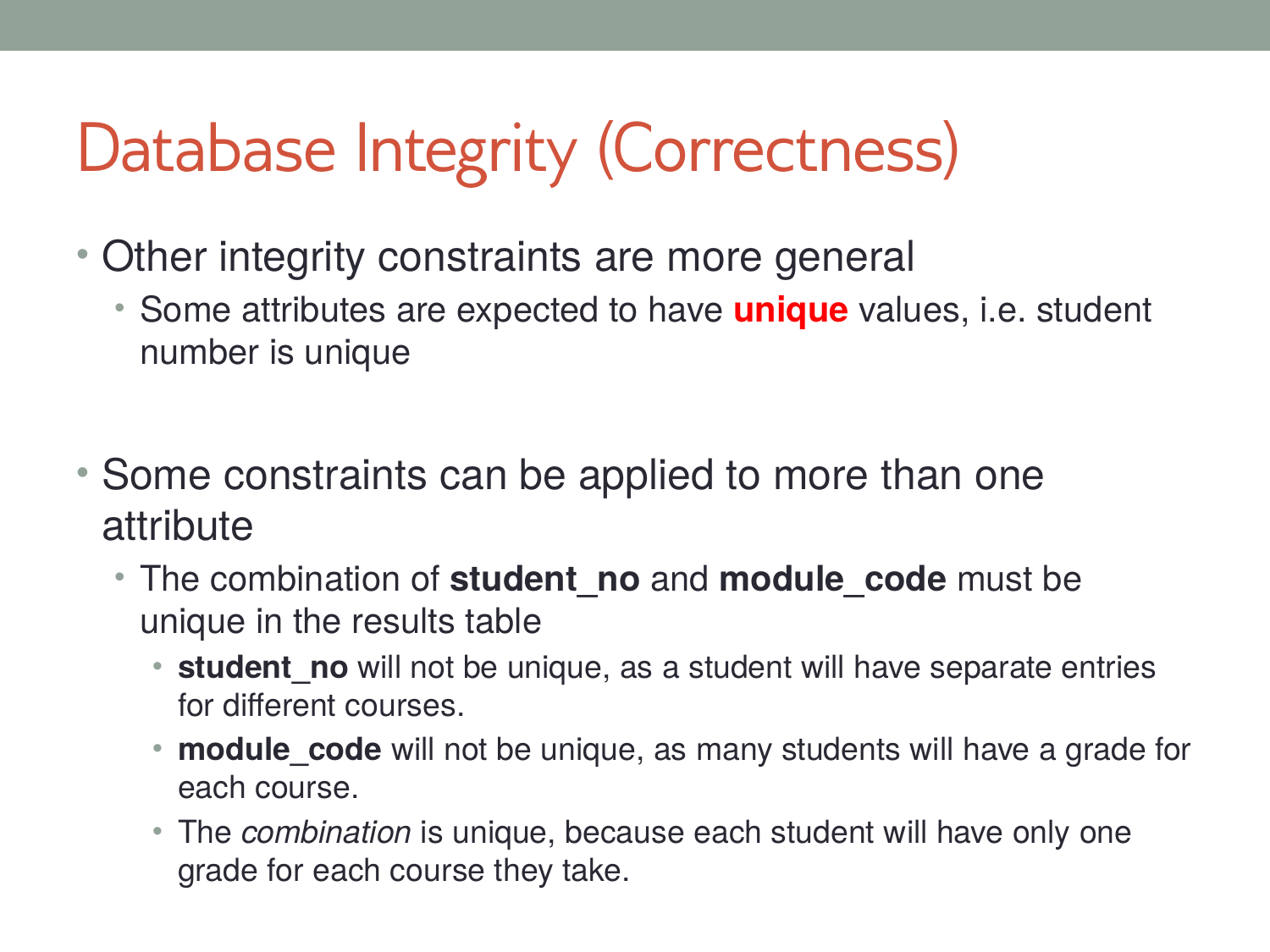

# Database Integrity (Correctness)
Other integrity constraints are more general
Some attributes are expected to have unique values, i.e. student number is unique

Some constraints can be applied to more than one attribute
The combination of student_no and module_code must be unique in the results table
student_no will not be unique, as a student will have separate entries for different courses.
module_code will not be unique, as many students will have a grade for each course.
The combination is unique, because each student will have only one grade for each course they take.